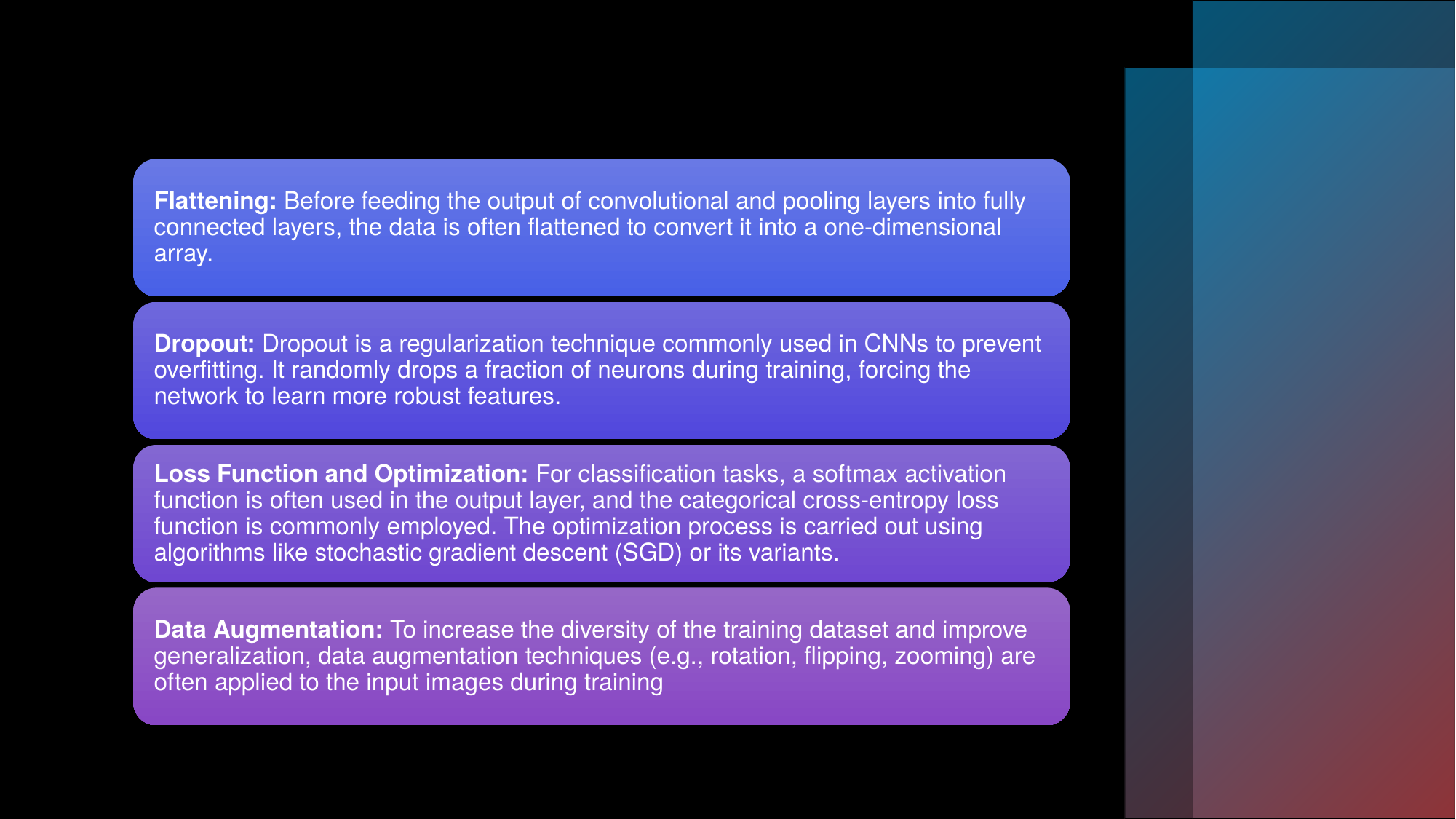

Flattening: Before feeding the output of convolutional and pooling layers into fully connected layers, the data is often flattened to convert it into a one-dimensional array.
Dropout: Dropout is a regularization technique commonly used in CNNs to prevent overfitting. It randomly drops a fraction of neurons during training, forcing the network to learn more robust features.
Loss Function and Optimization: For classification tasks, a softmax activation function is often used in the output layer, and the categorical cross-entropy loss function is commonly employed. The optimization process is carried out using algorithms like stochastic gradient descent (SGD) or its variants.
Data Augmentation: To increase the diversity of the training dataset and improve generalization, data augmentation techniques (e.g., rotation, flipping, zooming) are often applied to the input images during training